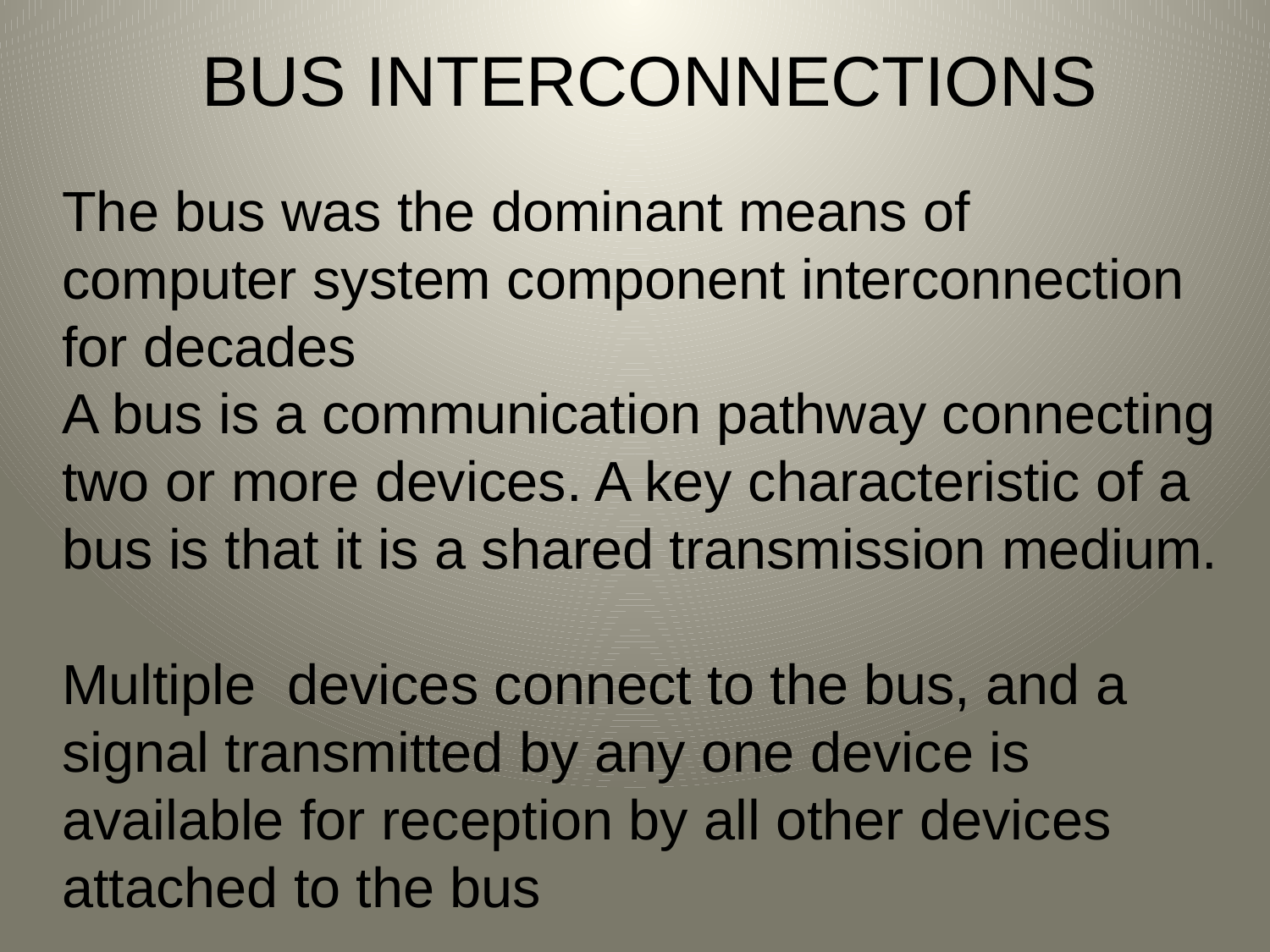

BUS INTERCONNECTIONS
The bus was the dominant means of computer system component interconnection for decades
A bus is a communication pathway connecting two or more devices. A key characteristic of a bus is that it is a shared transmission medium.

Multiple  devices connect to the bus, and a signal transmitted by any one device is available for reception by all other devices attached to the bus